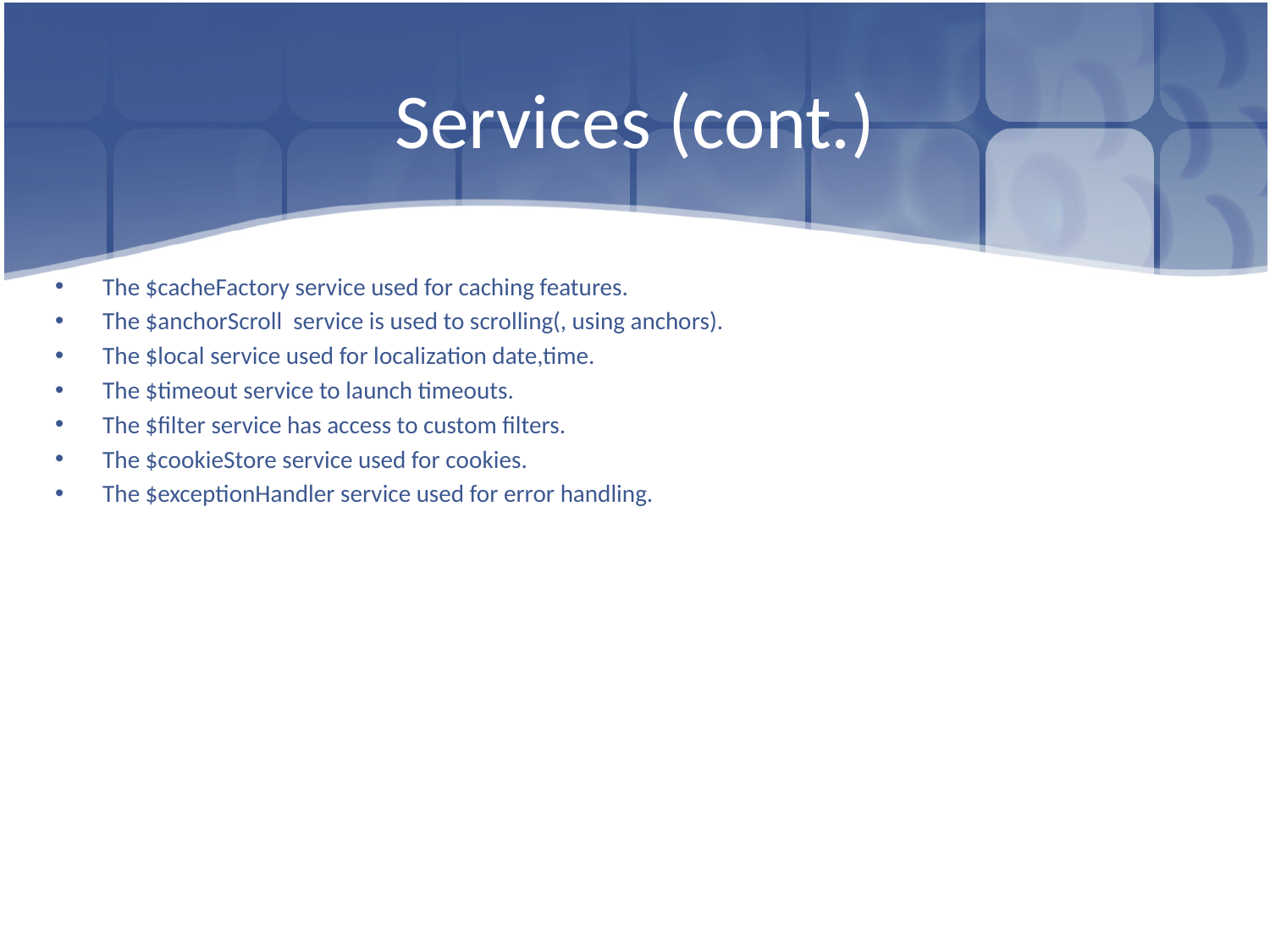

# Services (cont.)
The $cacheFactory service used for caching features.
The $anchorScroll  service is used to scrolling(, using anchors).
The $local service used for localization date,time.
The $timeout service to launch timeouts.
The $filter service has access to custom filters.
The $cookieStore service used for cookies.
The $exceptionHandler service used for error handling.